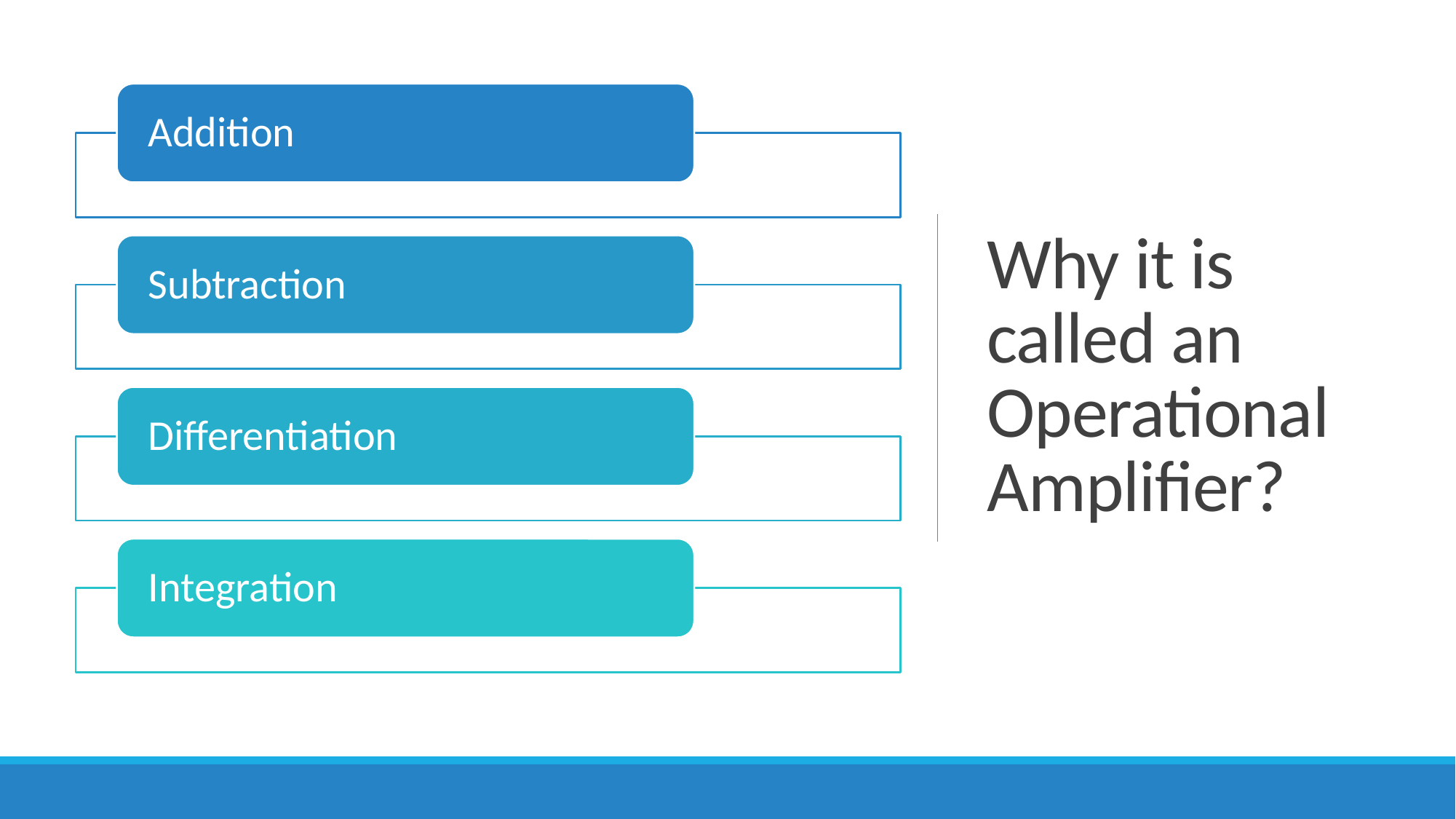

# Why it is called an Operational Amplifier?
Addition
Subtraction
Differentiation
Integration